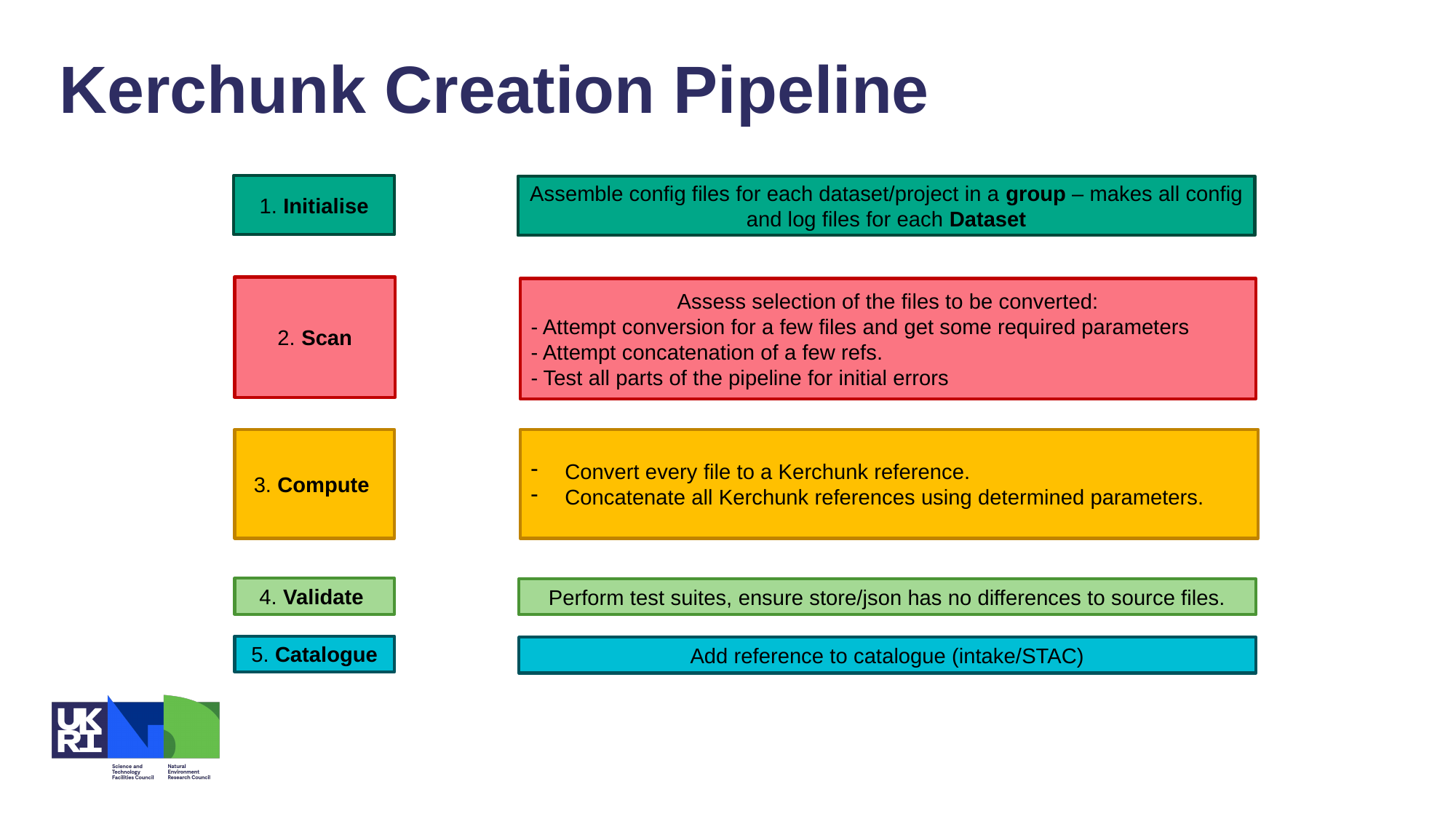

Kerchunk Creation Pipeline
1. Initialise
Assemble config files for each dataset/project in a group – makes all config and log files for each Dataset
2. Scan
Assess selection of the files to be converted:
- Attempt conversion for a few files and get some required parameters
- Attempt concatenation of a few refs.
- Test all parts of the pipeline for initial errors
3. Compute
Convert every file to a Kerchunk reference.
Concatenate all Kerchunk references using determined parameters.
4. Validate
Perform test suites, ensure store/json has no differences to source files.
5. Catalogue
Add reference to catalogue (intake/STAC)